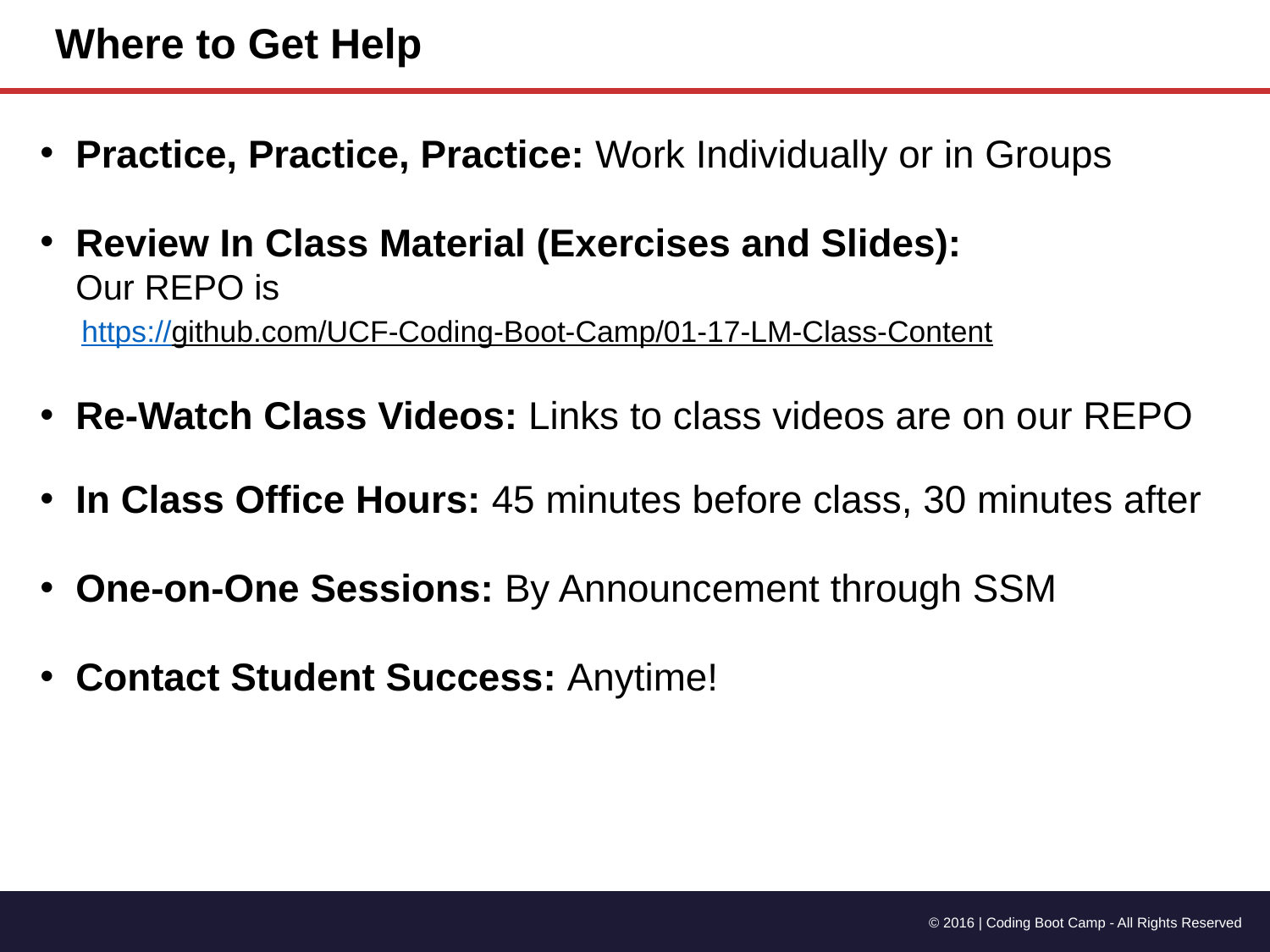

# Where to Get Help
Practice, Practice, Practice: Work Individually or in Groups

Review In Class Material (Exercises and Slides):
Our REPO is
https://github.com/UCF-Coding-Boot-Camp/01-17-LM-Class-Content

Re-Watch Class Videos: Links to class videos are on our REPO
In Class Office Hours: 45 minutes before class, 30 minutes after

One-on-One Sessions: By Announcement through SSM

Contact Student Success: Anytime!